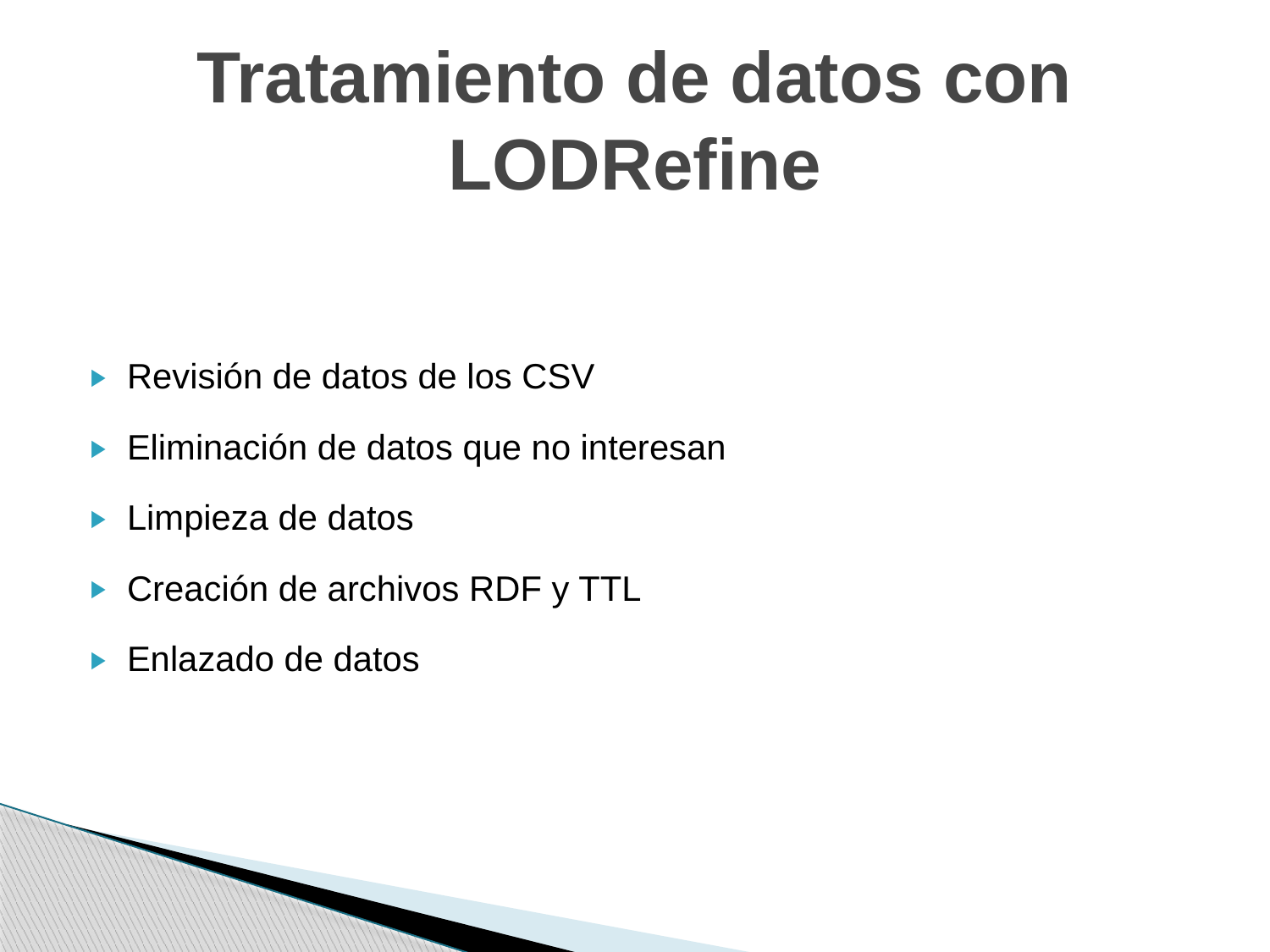

# Tratamiento de datos con LODRefine

Revisión de datos de los CSV
Eliminación de datos que no interesan
Limpieza de datos
Creación de archivos RDF y TTL
Enlazado de datos